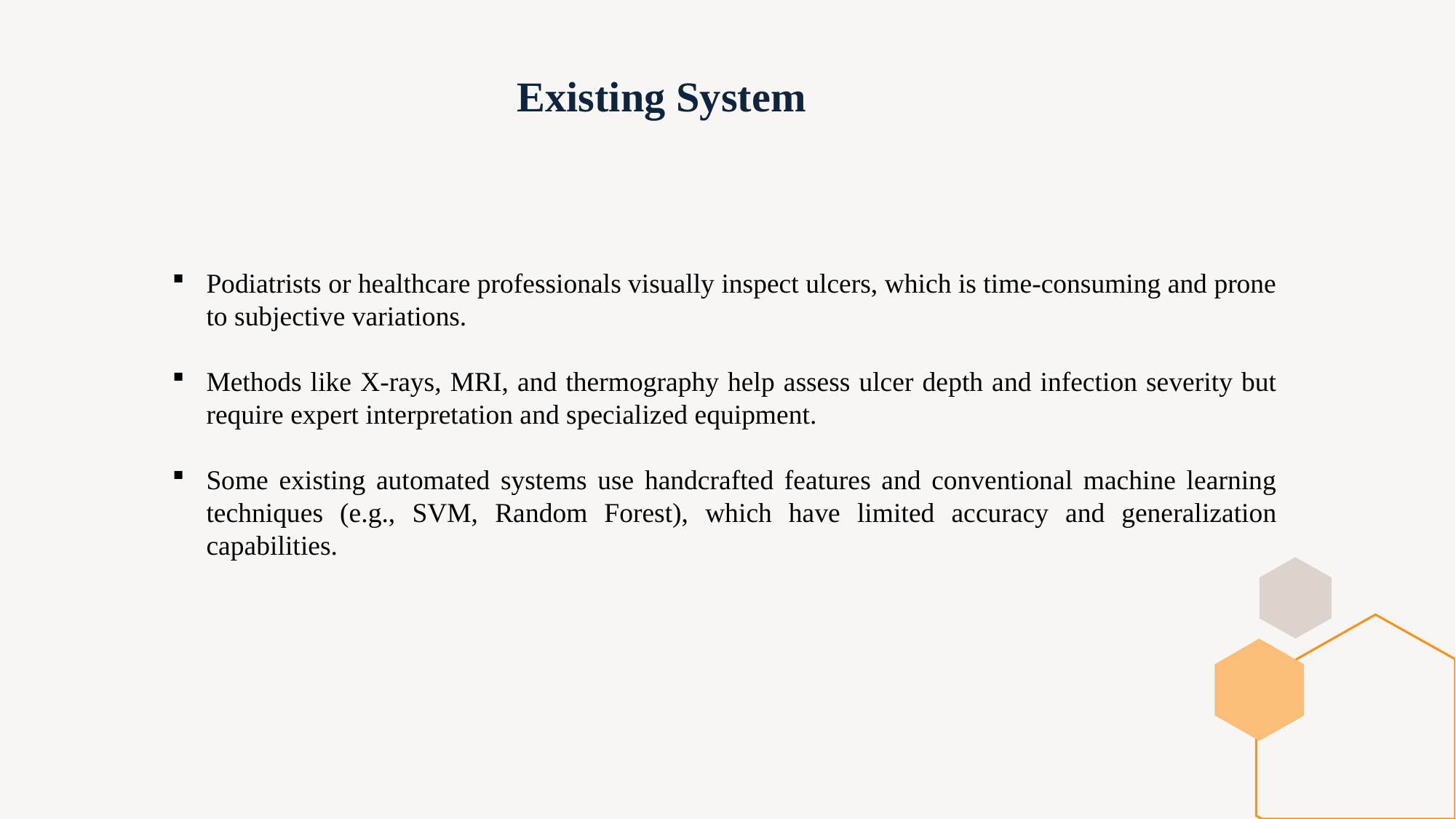

# Existing System

Podiatrists or healthcare professionals visually inspect ulcers, which is time-consuming and prone to subjective variations.

Methods like X-rays, MRI, and thermography help assess ulcer depth and infection severity but require expert interpretation and specialized equipment.

Some existing automated systems use handcrafted features and conventional machine learning techniques (e.g., SVM, Random Forest), which have limited accuracy and generalization capabilities.